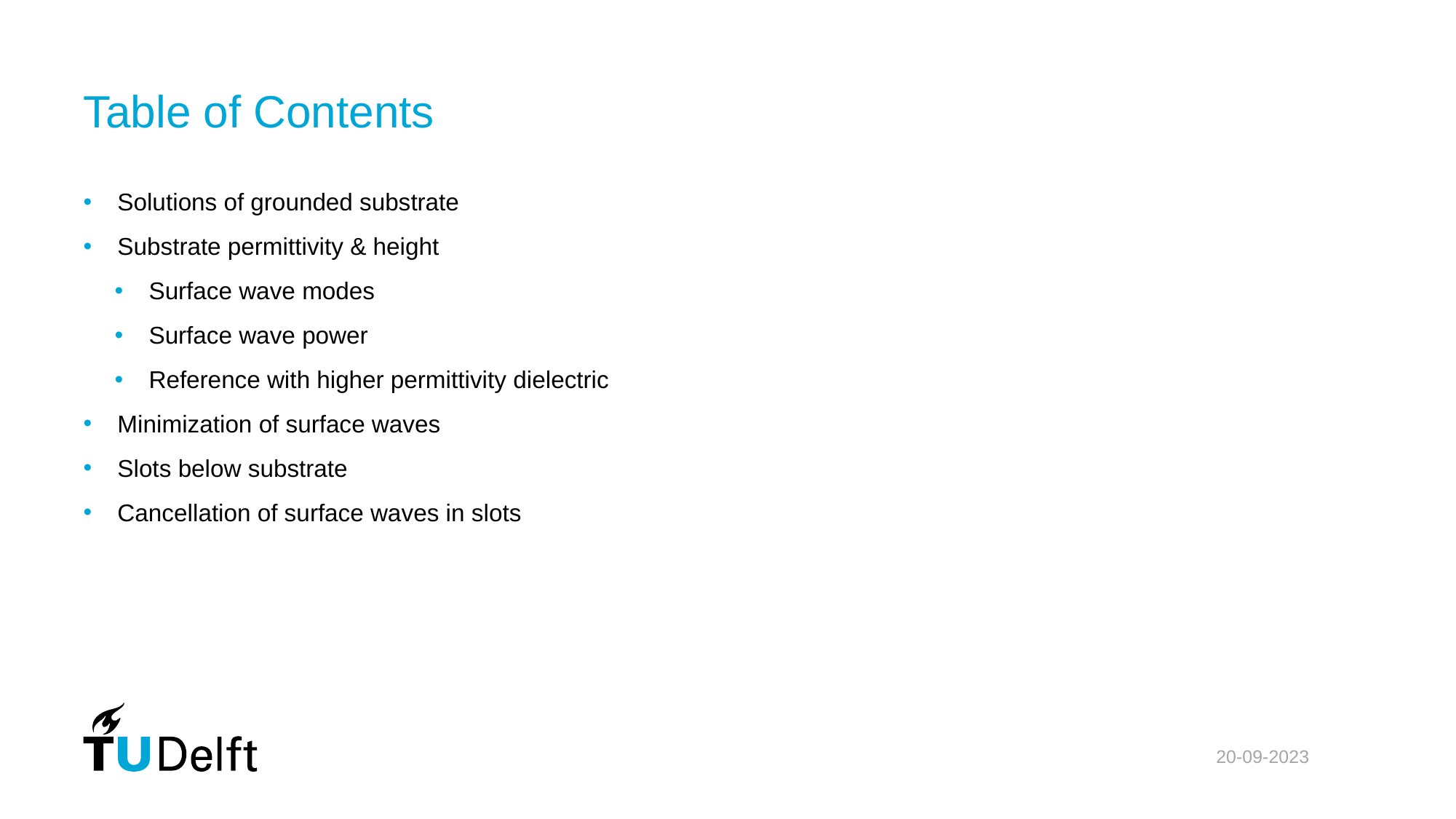

# Table of Contents
Solutions of grounded substrate
Substrate permittivity & height
Surface wave modes
Surface wave power
Reference with higher permittivity dielectric
Minimization of surface waves
Slots below substrate
Cancellation of surface waves in slots
20-09-2023